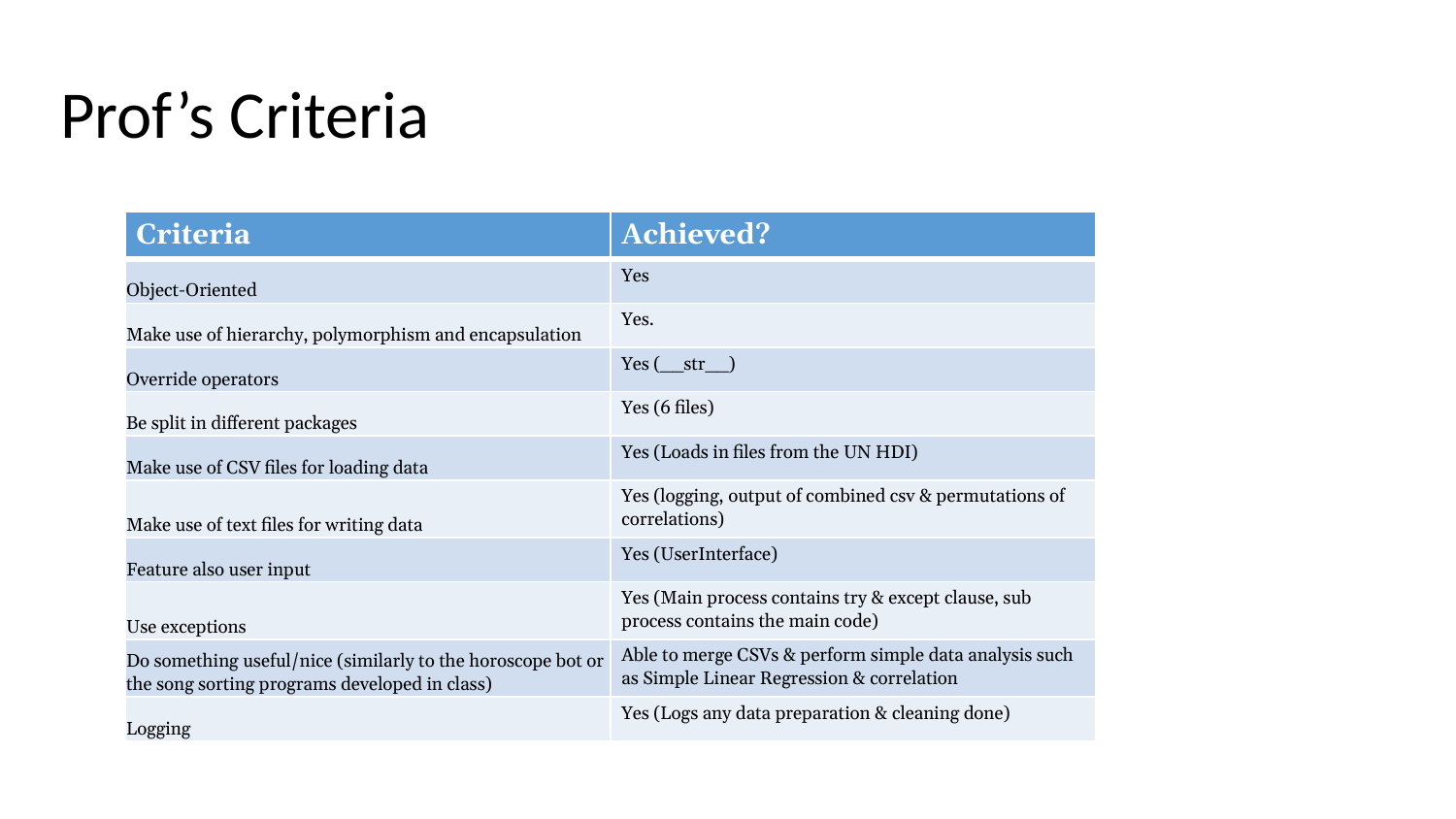

# Prof’s Criteria
| Criteria | Achieved? |
| --- | --- |
| Object-Oriented | Yes |
| Make use of hierarchy, polymorphism and encapsulation | Yes. |
| Override operators | Yes (\_\_str\_\_) |
| Be split in different packages | Yes (6 files) |
| Make use of CSV files for loading data | Yes (Loads in files from the UN HDI) |
| Make use of text files for writing data | Yes (logging, output of combined csv & permutations of correlations) |
| Feature also user input | Yes (UserInterface) |
| Use exceptions | Yes (Main process contains try & except clause, sub process contains the main code) |
| Do something useful/nice (similarly to the horoscope bot or the song sorting programs developed in class) | Able to merge CSVs & perform simple data analysis such as Simple Linear Regression & correlation |
| Logging | Yes (Logs any data preparation & cleaning done) |